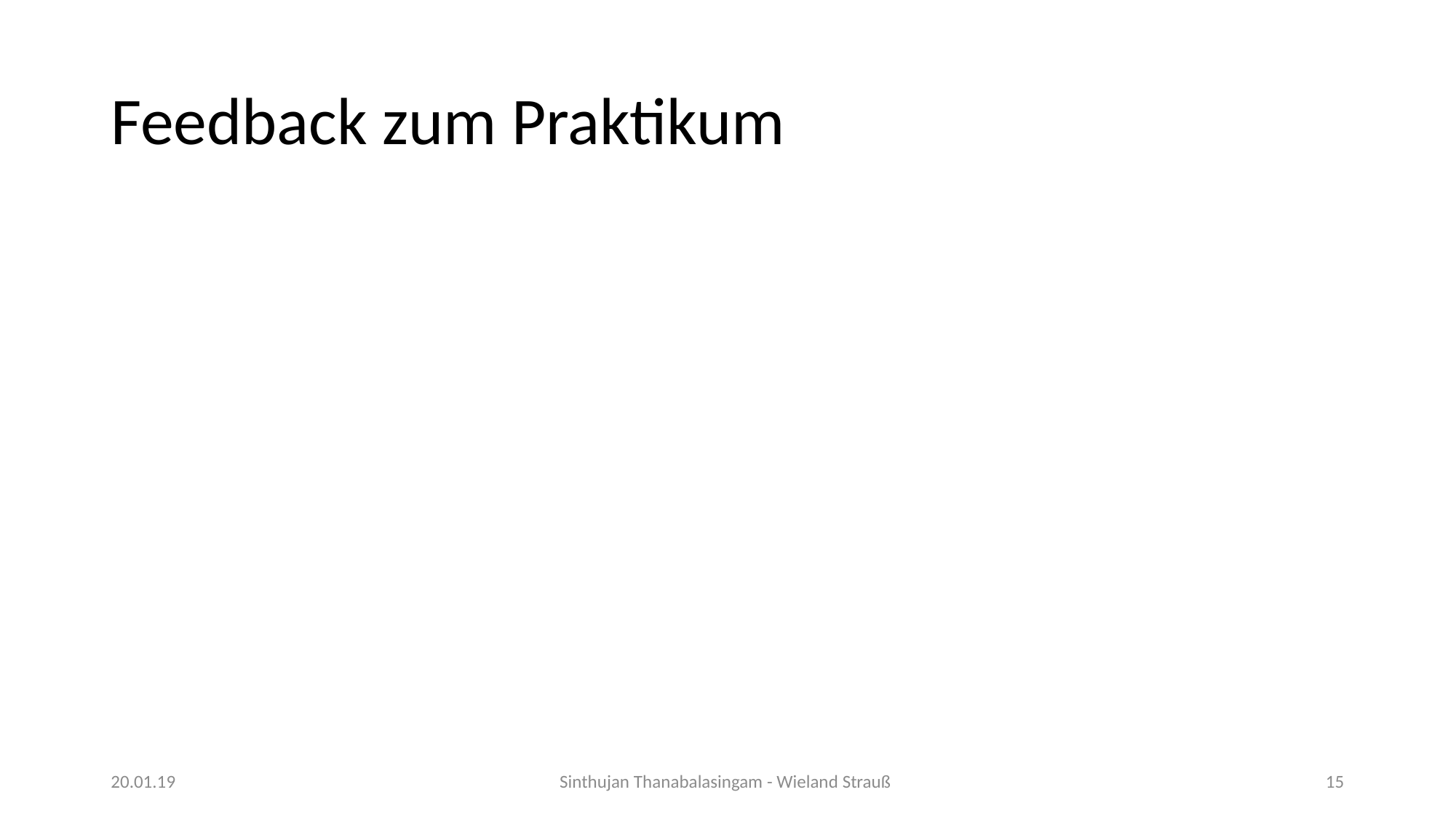

# Feedback zum Praktikum

20.01.19
Sinthujan Thanabalasingam - Wieland Strauß
15